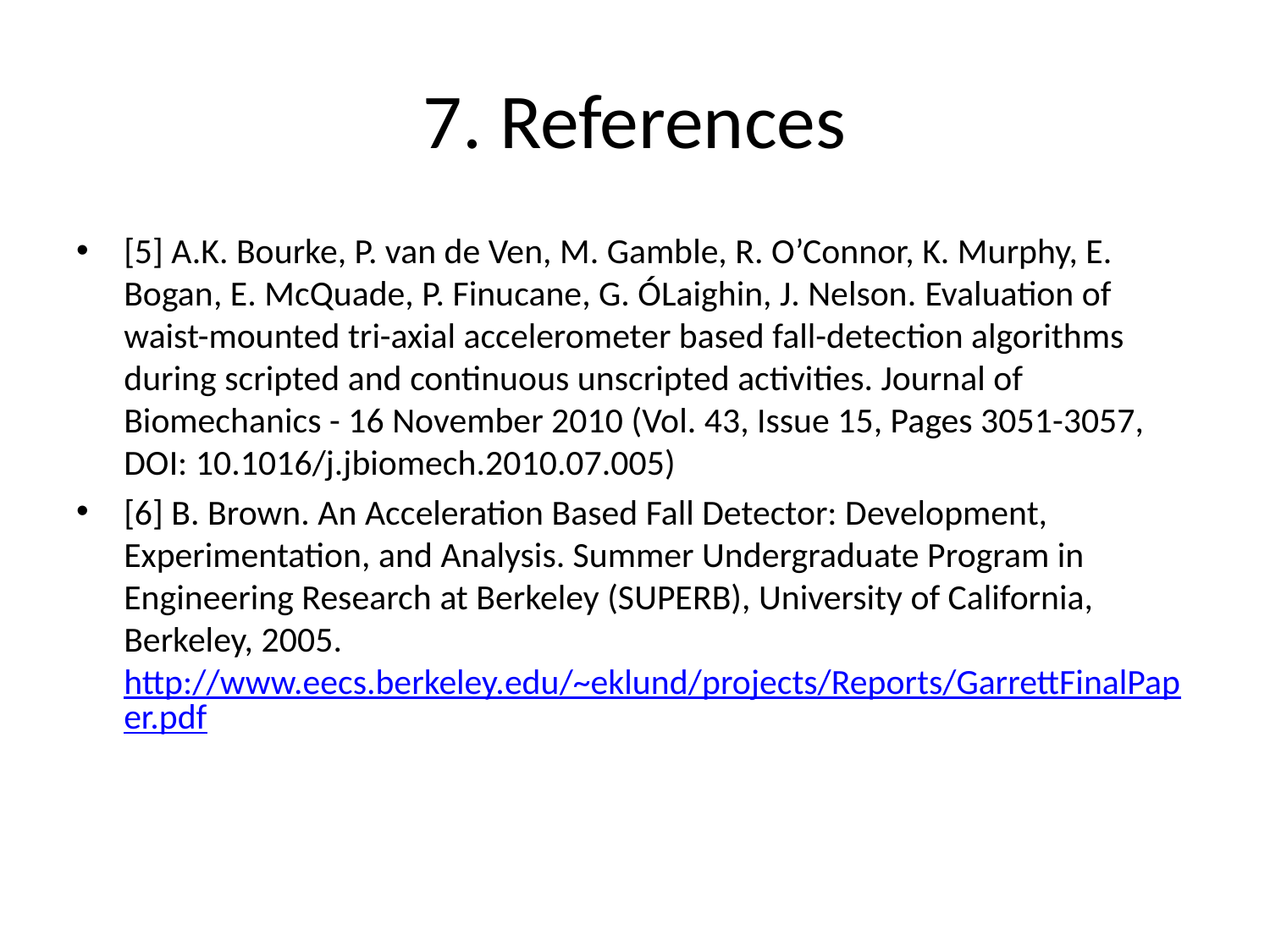

# 7. References
[5] A.K. Bourke, P. van de Ven, M. Gamble, R. O’Connor, K. Murphy, E. Bogan, E. McQuade, P. Finucane, G. ÓLaighin, J. Nelson. Evaluation of waist-mounted tri-axial accelerometer based fall-detection algorithms during scripted and continuous unscripted activities. Journal of Biomechanics - 16 November 2010 (Vol. 43, Issue 15, Pages 3051-3057, DOI: 10.1016/j.jbiomech.2010.07.005)
[6] B. Brown. An Acceleration Based Fall Detector: Development, Experimentation, and Analysis. Summer Undergraduate Program in Engineering Research at Berkeley (SUPERB), University of California, Berkeley, 2005. http://www.eecs.berkeley.edu/~eklund/projects/Reports/GarrettFinalPaper.pdf